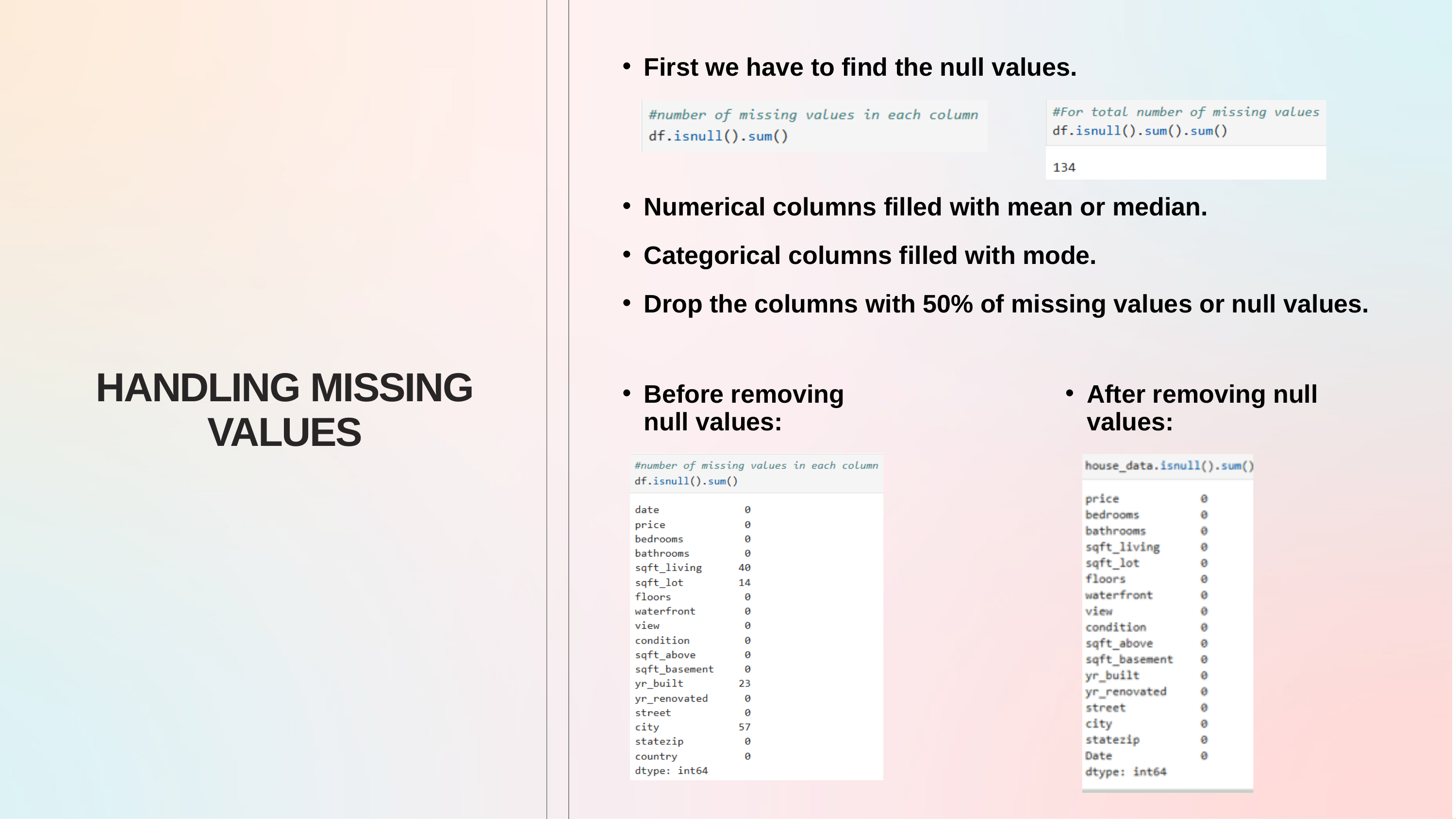

First we have to find the null values.

Numerical columns filled with mean or median.
Categorical columns filled with mode.
Drop the columns with 50% of missing values or null values.
HANDLING MISSING
VALUES
Before removing null values:
After removing null values: